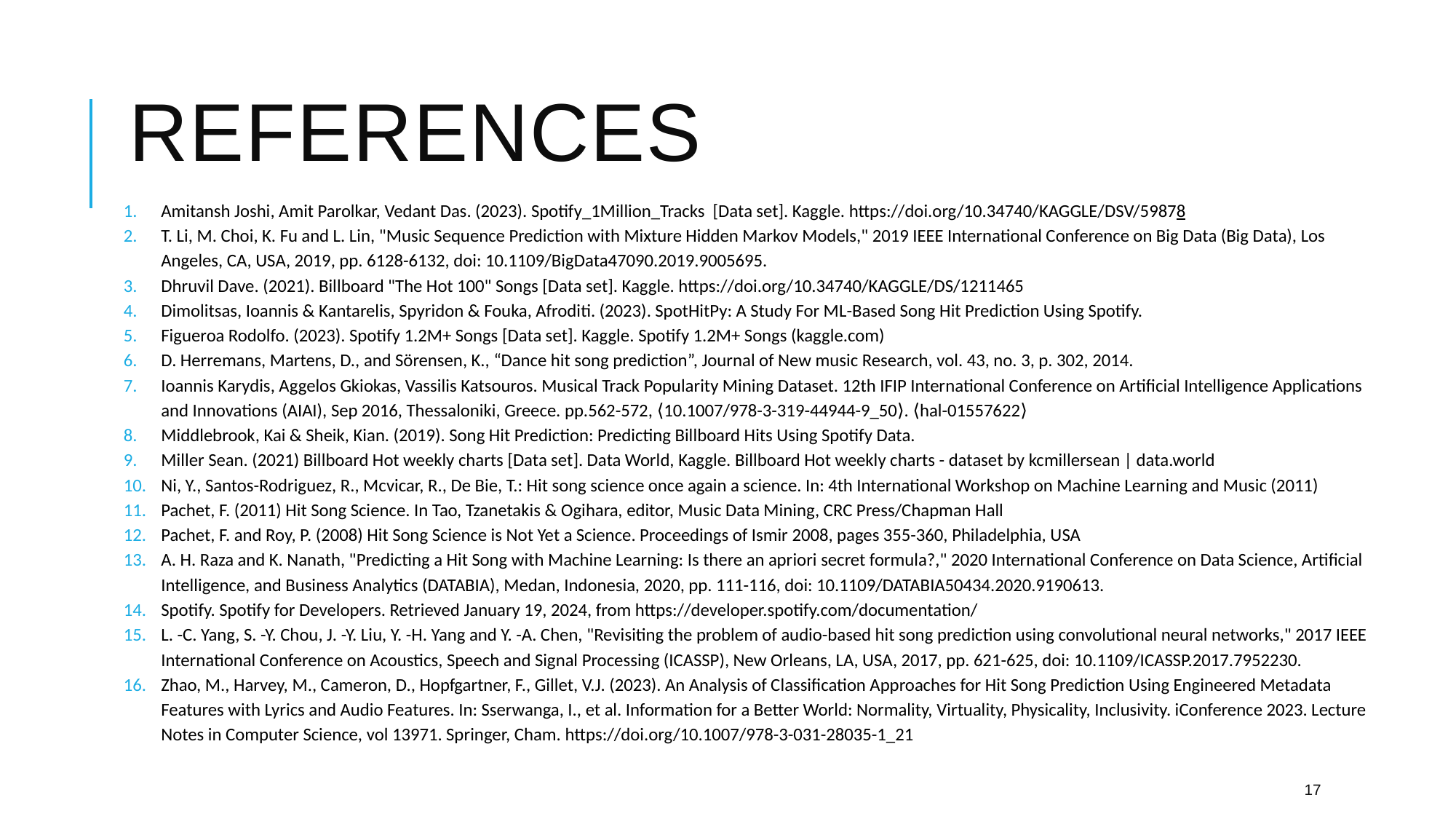

# References
Amitansh Joshi, Amit Parolkar, Vedant Das. (2023). Spotify_1Million_Tracks  [Data set]. Kaggle. https://doi.org/10.34740/KAGGLE/DSV/59878
T. Li, M. Choi, K. Fu and L. Lin, "Music Sequence Prediction with Mixture Hidden Markov Models," 2019 IEEE International Conference on Big Data (Big Data), Los Angeles, CA, USA, 2019, pp. 6128-6132, doi: 10.1109/BigData47090.2019.9005695.
Dhruvil Dave. (2021). Billboard "The Hot 100" Songs [Data set]. Kaggle. https://doi.org/10.34740/KAGGLE/DS/1211465
Dimolitsas, Ioannis & Kantarelis, Spyridon & Fouka, Afroditi. (2023). SpotHitPy: A Study For ML-Based Song Hit Prediction Using Spotify.
Figueroa Rodolfo. (2023). Spotify 1.2M+ Songs [Data set]. Kaggle. Spotify 1.2M+ Songs (kaggle.com)
D. Herremans, Martens, D., and Sörensen, K., “Dance hit song prediction”, Journal of New music Research, vol. 43, no. 3, p. 302, 2014.
Ioannis Karydis, Aggelos Gkiokas, Vassilis Katsouros. Musical Track Popularity Mining Dataset. 12th IFIP International Conference on Artificial Intelligence Applications and Innovations (AIAI), Sep 2016, Thessaloniki, Greece. pp.562-572, ⟨10.1007/978-3-319-44944-9_50⟩. ⟨hal-01557622⟩
Middlebrook, Kai & Sheik, Kian. (2019). Song Hit Prediction: Predicting Billboard Hits Using Spotify Data.
Miller Sean. (2021) Billboard Hot weekly charts [Data set]. Data World, Kaggle. Billboard Hot weekly charts - dataset by kcmillersean | data.world
Ni, Y., Santos-Rodriguez, R., Mcvicar, R., De Bie, T.: Hit song science once again a science. In: 4th International Workshop on Machine Learning and Music (2011)
Pachet, F. (2011) Hit Song Science. In Tao, Tzanetakis & Ogihara, editor, Music Data Mining, CRC Press/Chapman Hall
Pachet, F. and Roy, P. (2008) Hit Song Science is Not Yet a Science. Proceedings of Ismir 2008, pages 355-360, Philadelphia, USA
A. H. Raza and K. Nanath, "Predicting a Hit Song with Machine Learning: Is there an apriori secret formula?," 2020 International Conference on Data Science, Artificial Intelligence, and Business Analytics (DATABIA), Medan, Indonesia, 2020, pp. 111-116, doi: 10.1109/DATABIA50434.2020.9190613.
Spotify. Spotify for Developers. Retrieved January 19, 2024, from https://developer.spotify.com/documentation/
L. -C. Yang, S. -Y. Chou, J. -Y. Liu, Y. -H. Yang and Y. -A. Chen, "Revisiting the problem of audio-based hit song prediction using convolutional neural networks," 2017 IEEE International Conference on Acoustics, Speech and Signal Processing (ICASSP), New Orleans, LA, USA, 2017, pp. 621-625, doi: 10.1109/ICASSP.2017.7952230.
Zhao, M., Harvey, M., Cameron, D., Hopfgartner, F., Gillet, V.J. (2023). An Analysis of Classification Approaches for Hit Song Prediction Using Engineered Metadata Features with Lyrics and Audio Features. In: Sserwanga, I., et al. Information for a Better World: Normality, Virtuality, Physicality, Inclusivity. iConference 2023. Lecture Notes in Computer Science, vol 13971. Springer, Cham. https://doi.org/10.1007/978-3-031-28035-1_21

17